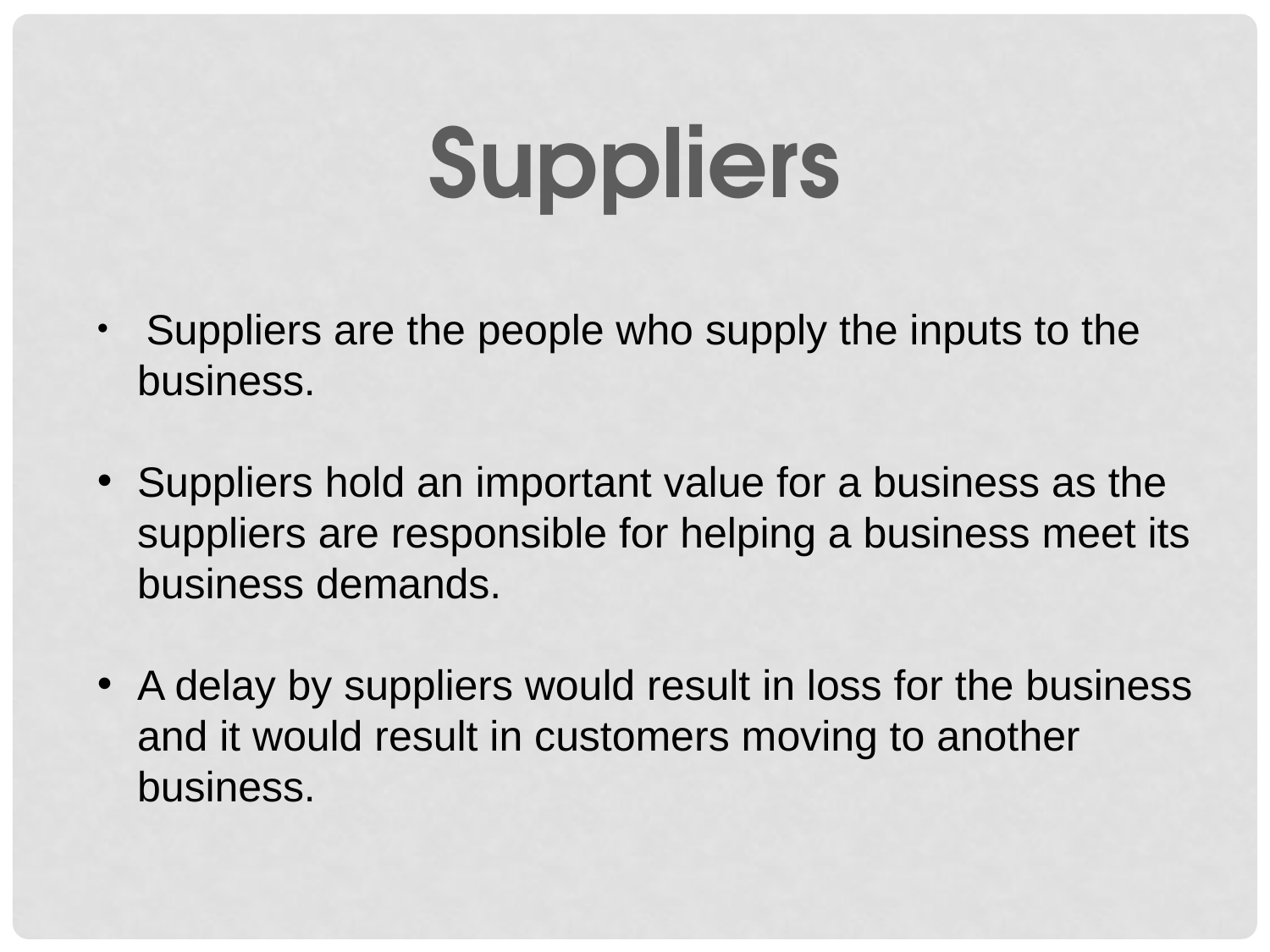

Suppliers
 Suppliers are the people who supply the inputs to the business.

Suppliers hold an important value for a business as the suppliers are responsible for helping a business meet its business demands.

A delay by suppliers would result in loss for the business and it would result in customers moving to another business.